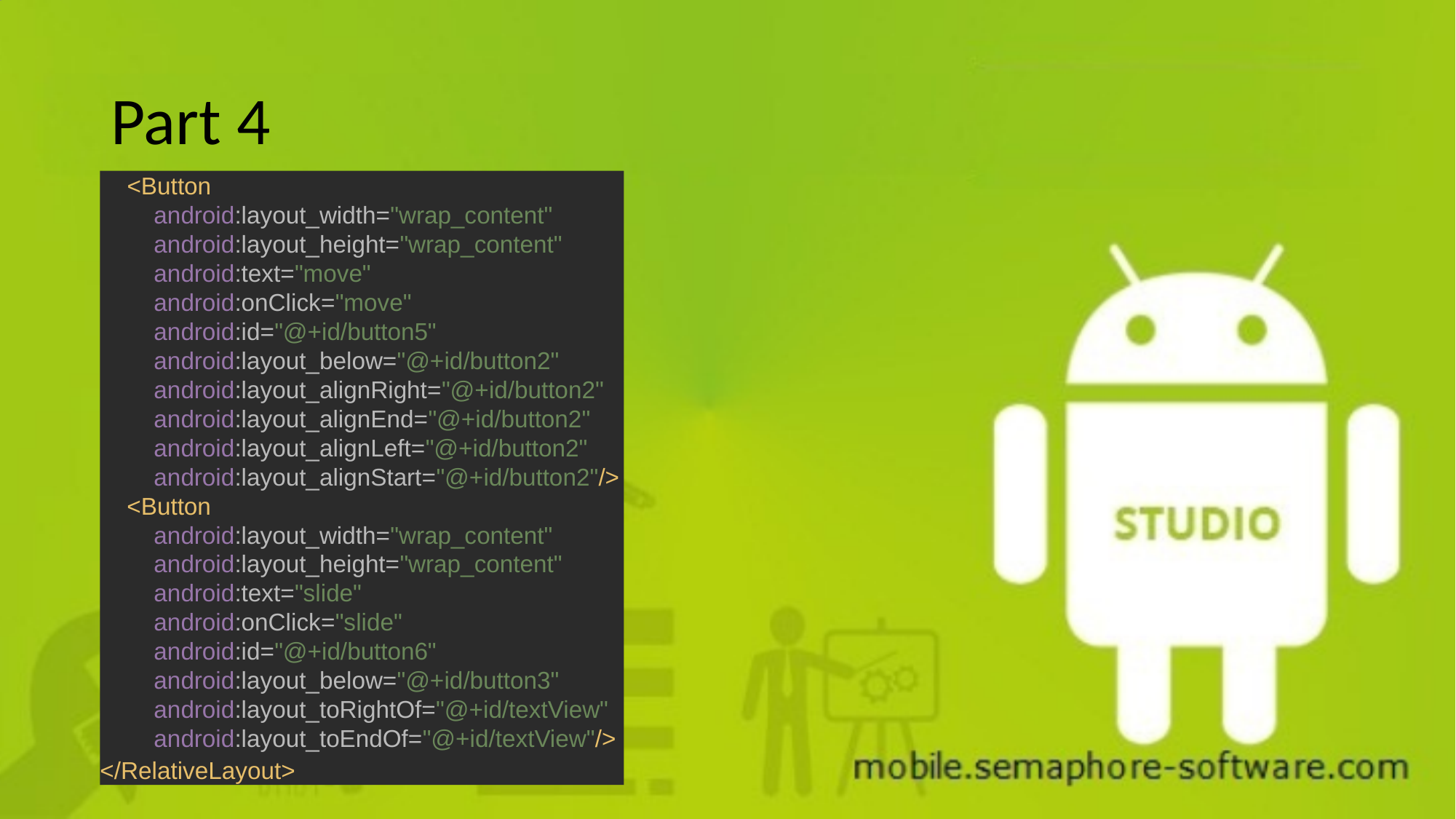

# Part 4
    <Button
        android:layout_width="wrap_content"
        android:layout_height="wrap_content"
        android:text="move"
        android:onClick="move"
        android:id="@+id/button5"
        android:layout_below="@+id/button2"
        android:layout_alignRight="@+id/button2"
        android:layout_alignEnd="@+id/button2"
        android:layout_alignLeft="@+id/button2"
        android:layout_alignStart="@+id/button2"/>
    <Button
        android:layout_width="wrap_content"
        android:layout_height="wrap_content"
        android:text="slide"
        android:onClick="slide"
        android:id="@+id/button6"
        android:layout_below="@+id/button3"
        android:layout_toRightOf="@+id/textView"
        android:layout_toEndOf="@+id/textView"/>
</RelativeLayout>